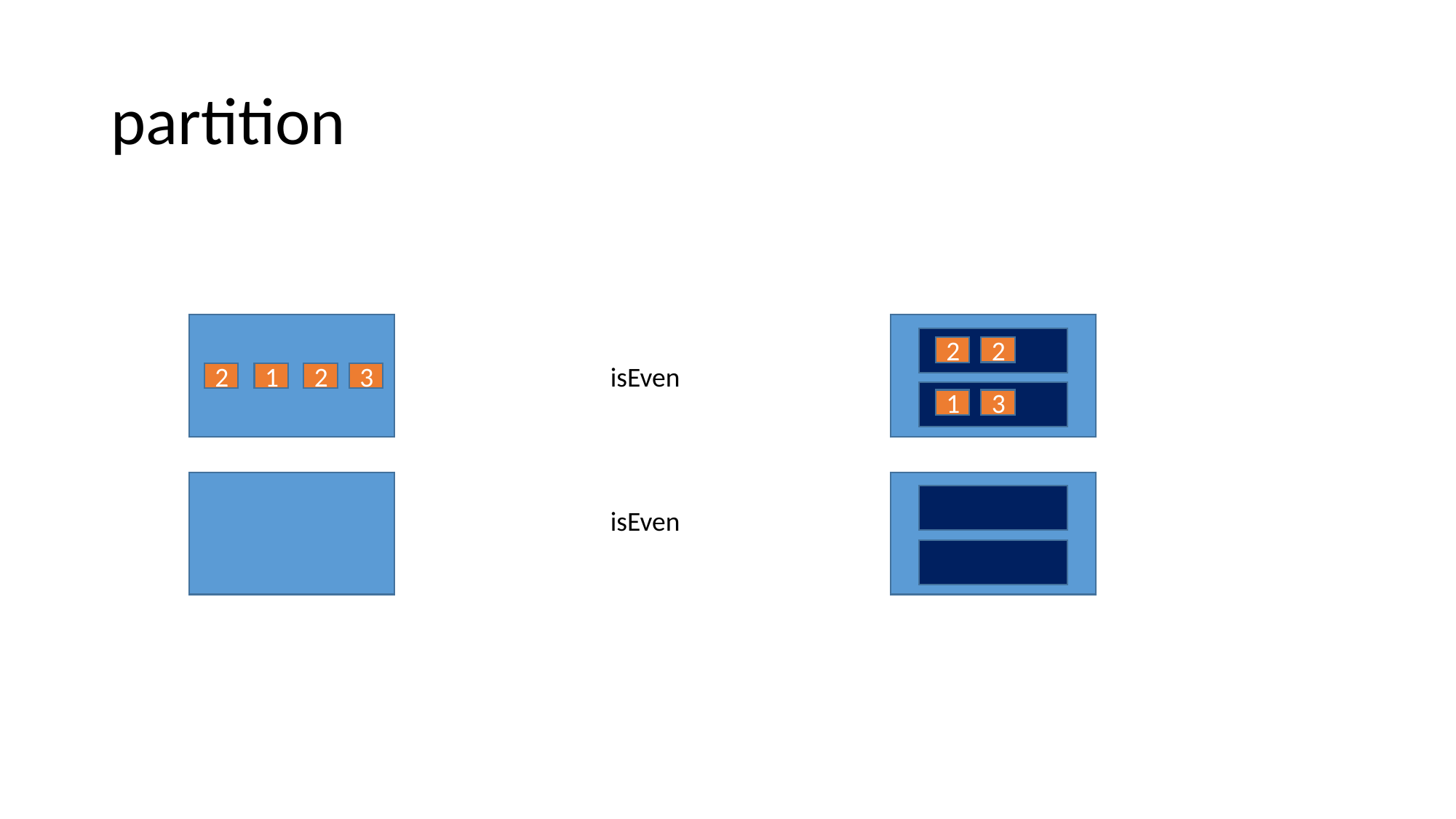

# partition

isEven

2
2
2
3
2
1

1
3
isEven